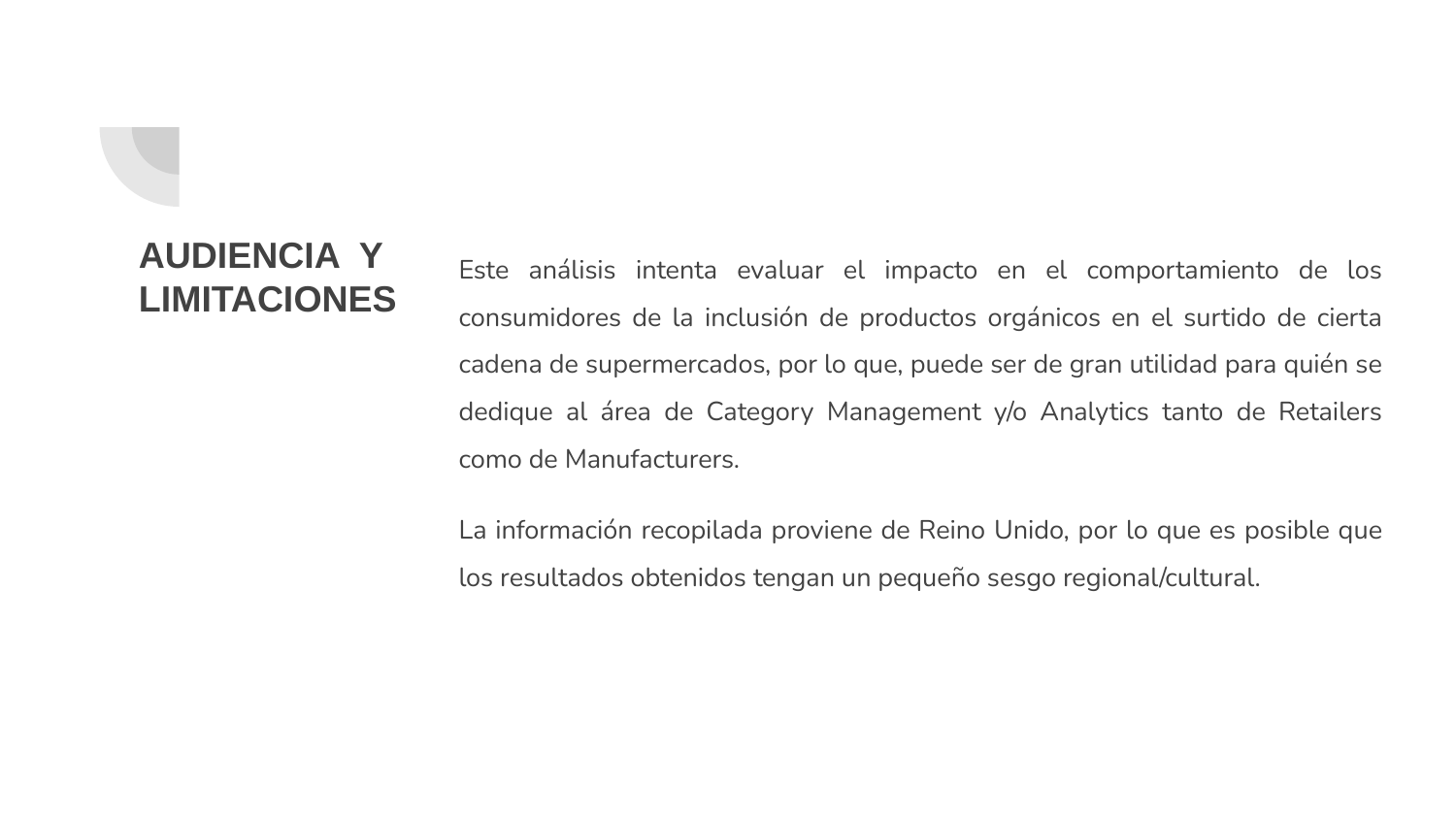

# AUDIENCIA  Y LIMITACIONES
Este análisis intenta evaluar el impacto en el comportamiento de los consumidores de la inclusión de productos orgánicos en el surtido de cierta cadena de supermercados, por lo que, puede ser de gran utilidad para quién se dedique al área de Category Management y/o Analytics tanto de Retailers como de Manufacturers.
La información recopilada proviene de Reino Unido, por lo que es posible que los resultados obtenidos tengan un pequeño sesgo regional/cultural.